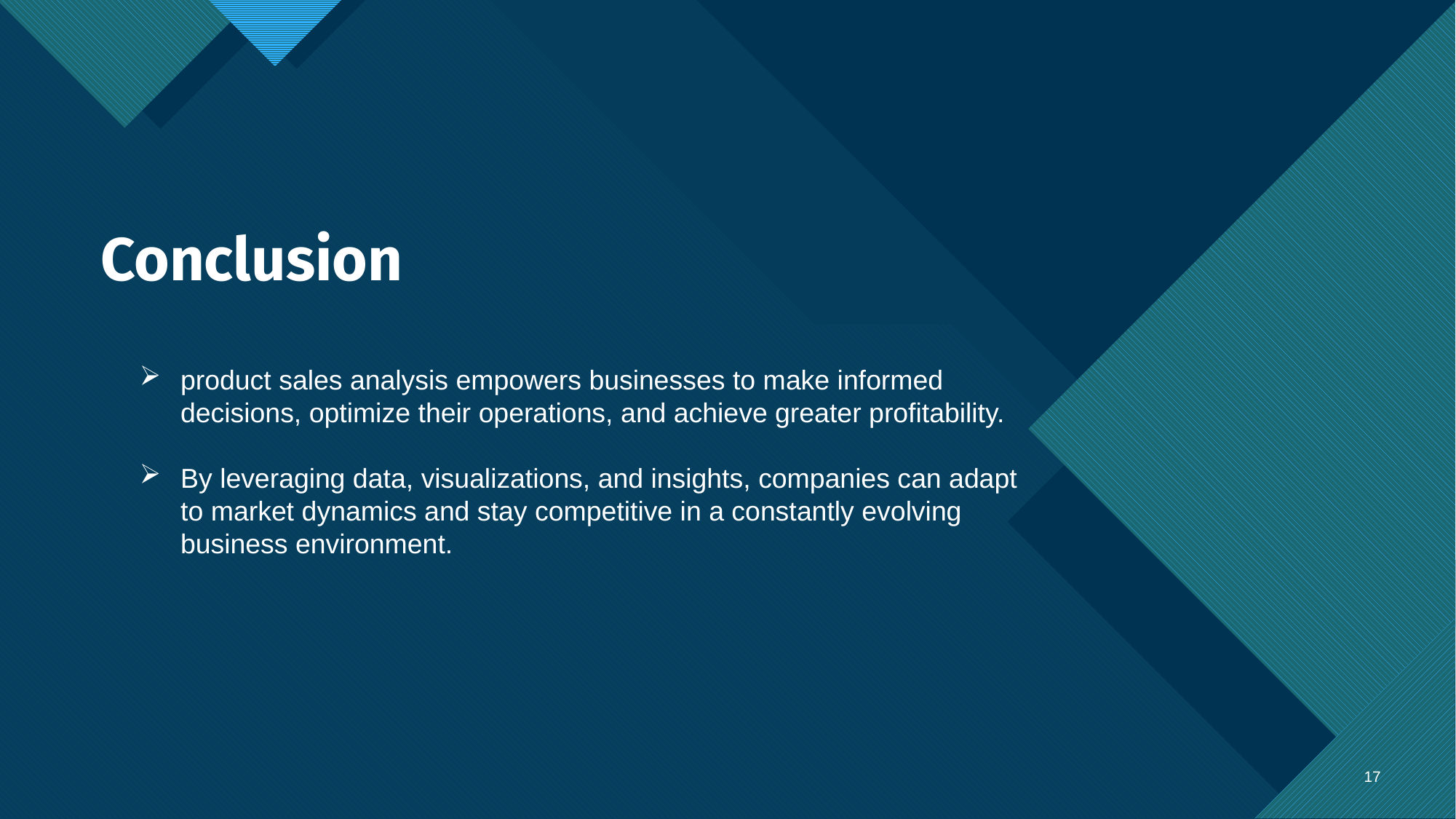

# Conclusion

product sales analysis empowers businesses to make informed decisions, optimize their operations, and achieve greater profitability.

By leveraging data, visualizations, and insights, companies can adapt to market dynamics and stay competitive in a constantly evolving business environment.

17